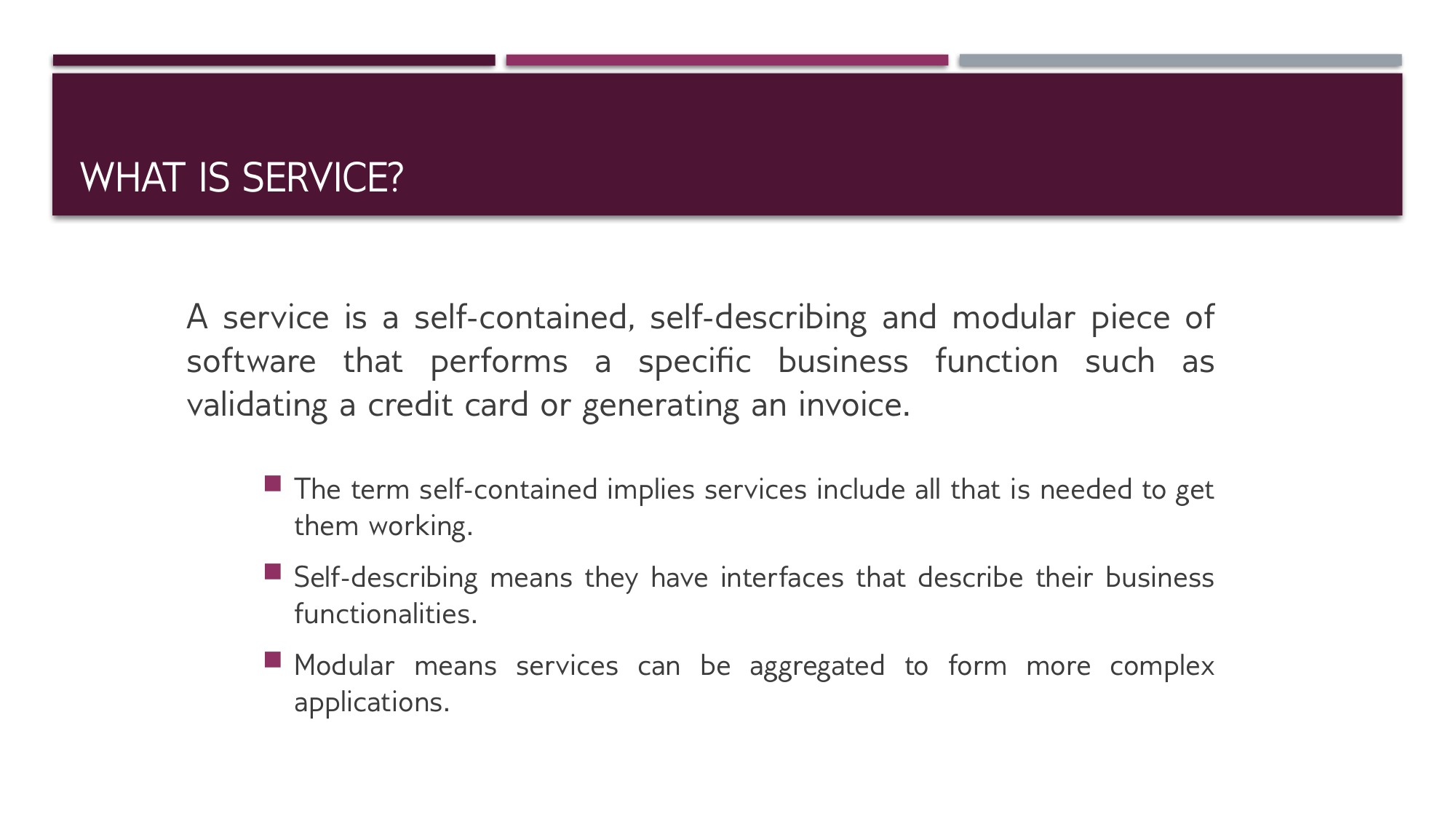

# What is Service?
A service is a self-contained, self-describing and modular piece of software that performs a specific business function such as validating a credit card or generating an invoice.

The term self-contained implies services include all that is needed to get them working.
Self-describing means they have interfaces that describe their business functionalities.
Modular means services can be aggregated to form more complex applications.
38